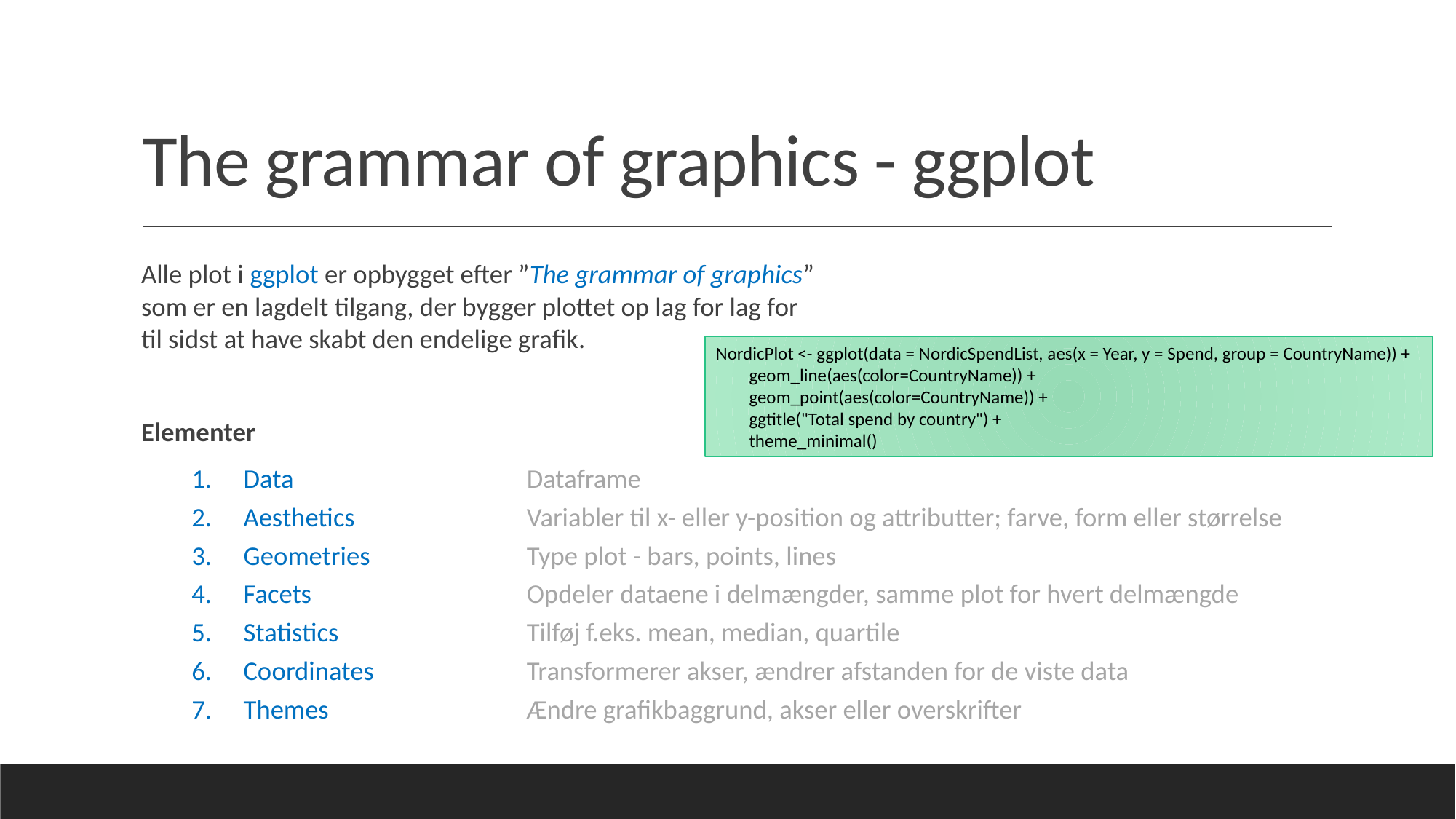

# The grammar of graphics - ggplot
Alle plot i ggplot er opbygget efter ”The grammar of graphics”
som er en lagdelt tilgang, der bygger plottet op lag for lag for
til sidst at have skabt den endelige grafik.

Elementer
Data	Dataframe
Aesthetics	Variabler til x- eller y-position og attributter; farve, form eller størrelse
Geometries	Type plot - bars, points, lines
Facets	Opdeler dataene i delmængder, samme plot for hvert delmængde
Statistics	Tilføj f.eks. mean, median, quartile
Coordinates	Transformerer akser, ændrer afstanden for de viste data
Themes	Ændre grafikbaggrund, akser eller overskrifter
NordicPlot <- ggplot(data = NordicSpendList, aes(x = Year, y = Spend, group = CountryName)) +
        geom_line(aes(color=CountryName)) +
        geom_point(aes(color=CountryName)) +
        ggtitle("Total spend by country") +
        theme_minimal()